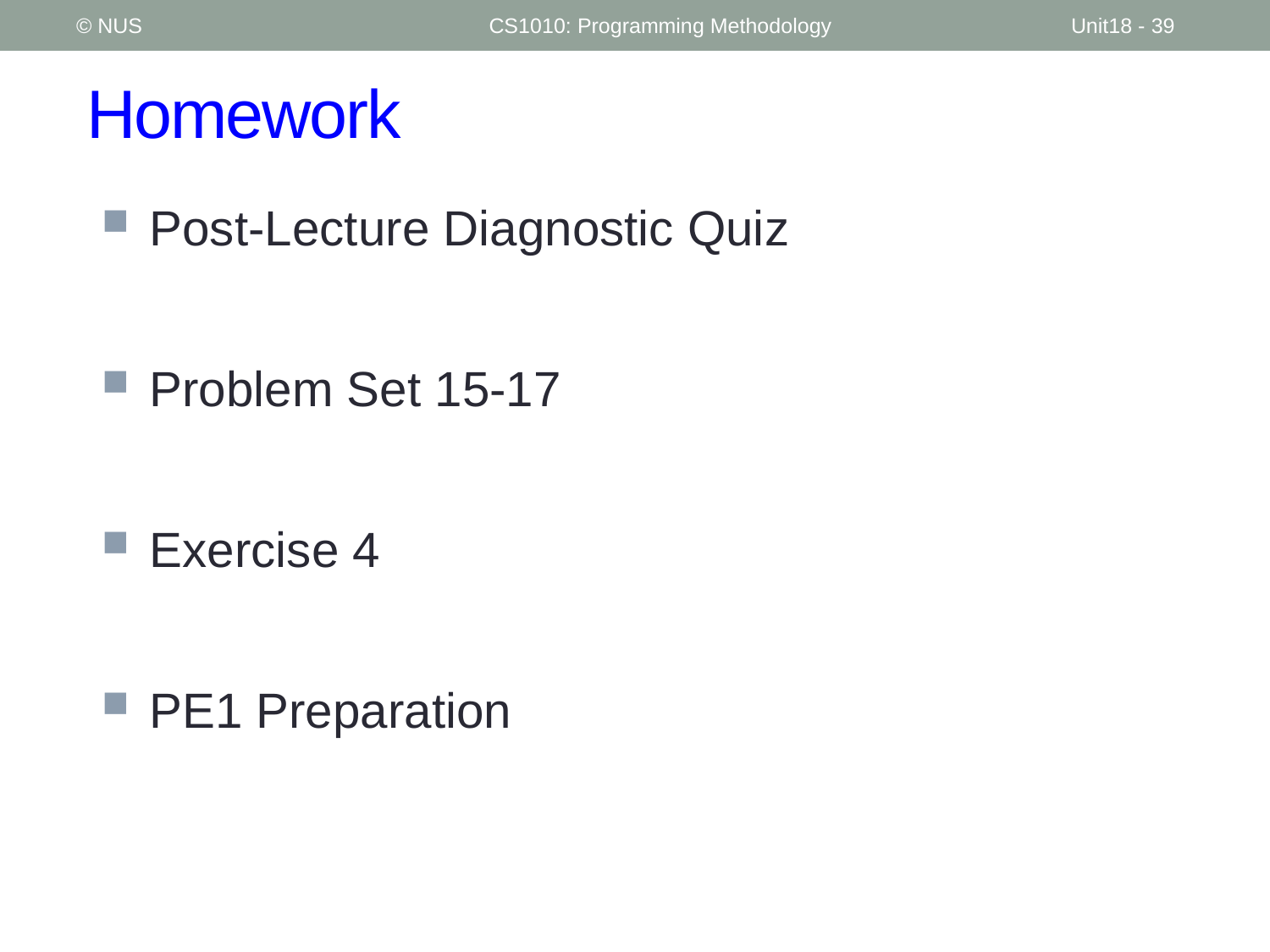

© NUS
CS1010: Programming Methodology
Unit18 - 39
# Homework

Post-Lecture Diagnostic Quiz

Problem Set 15-17

Exercise 4

PE1 Preparation